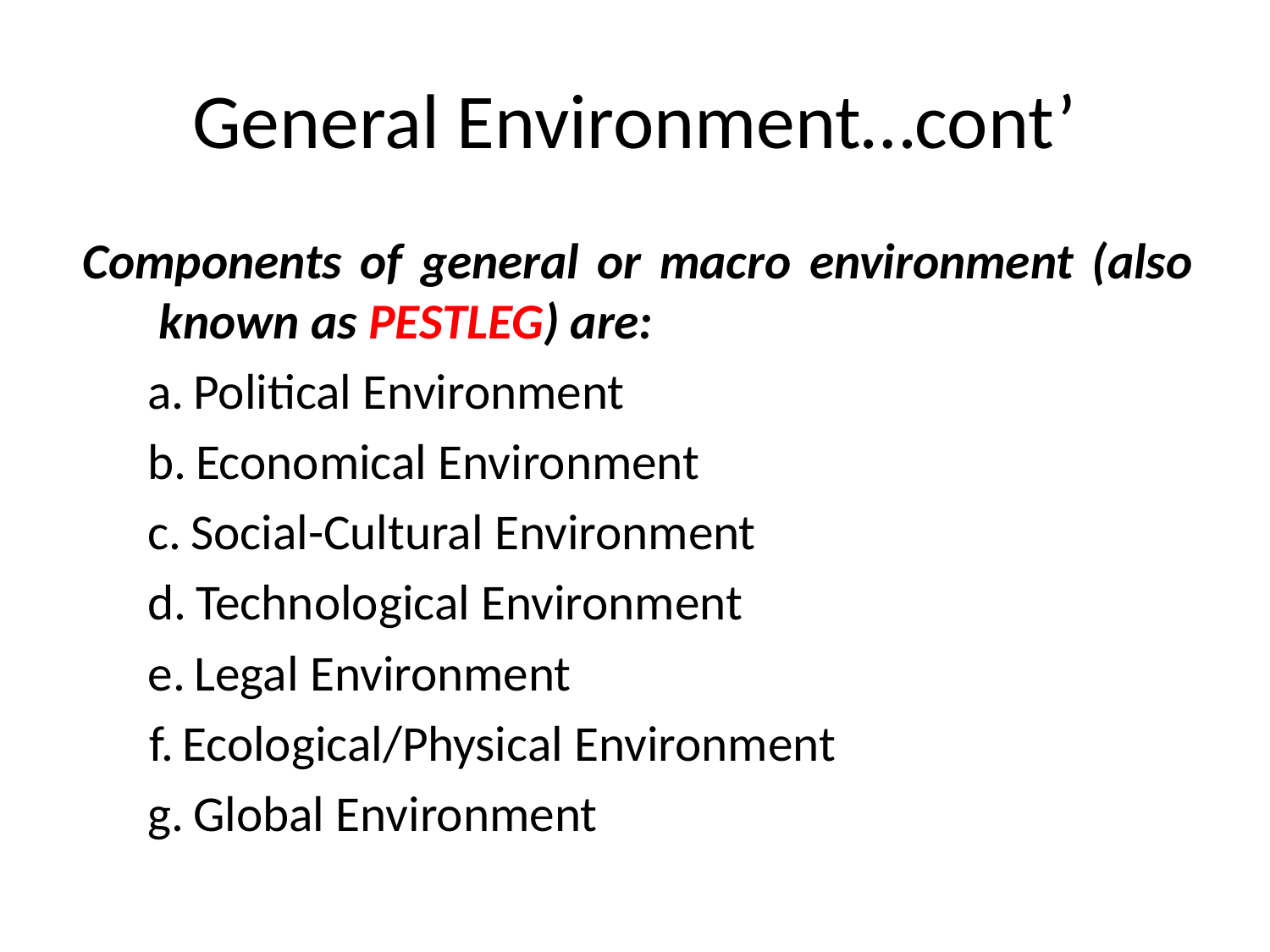

# General Environment…cont’
Components of general or macro environment (also known as PESTLEG) are:
Political Environment
Economical Environment
Social-Cultural Environment
Technological Environment
Legal Environment
Ecological/Physical Environment
Global Environment